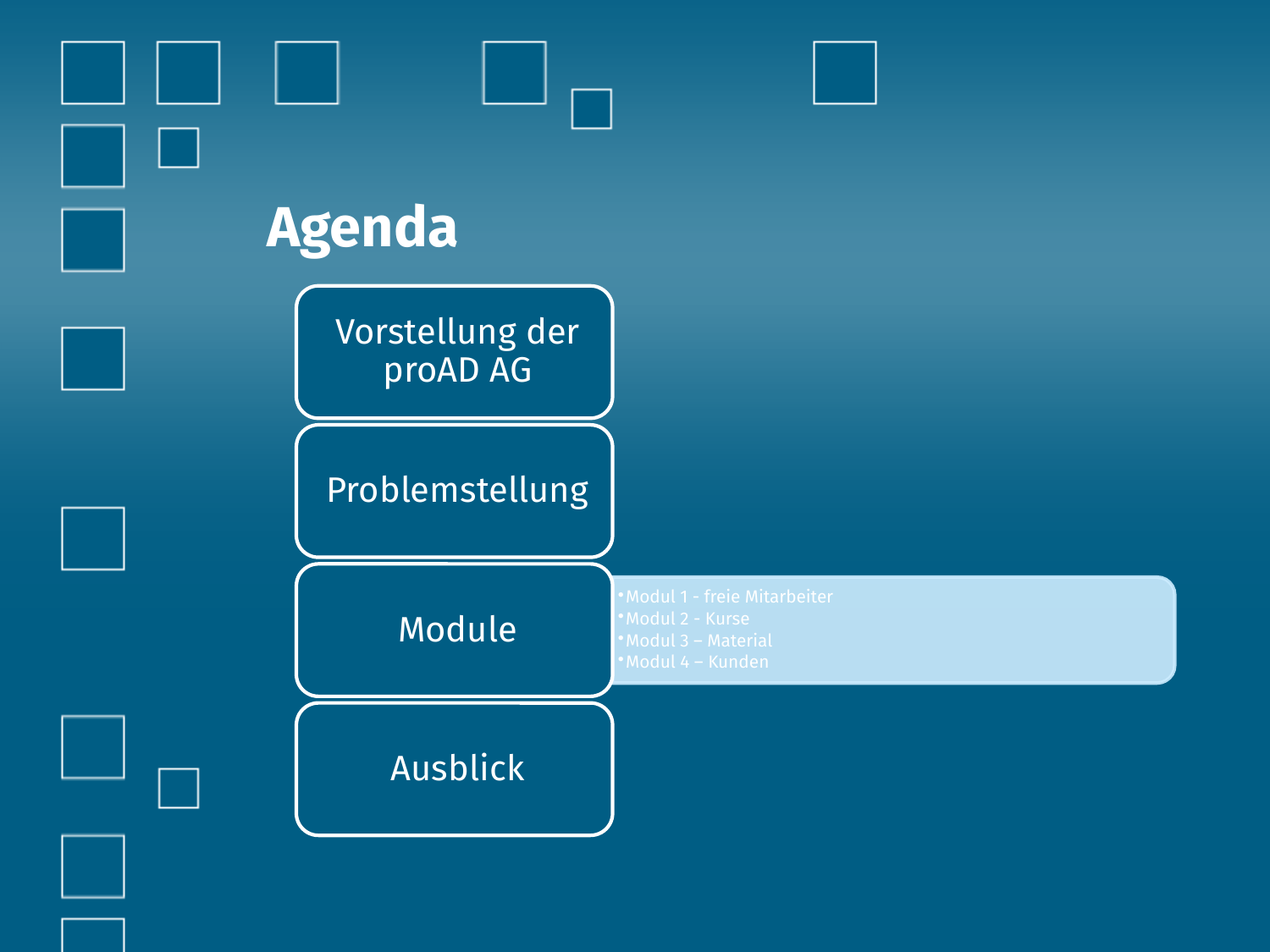

# Agenda
Vorstellung der proAD AG
Problemstellung
Modul 1 - freie Mitarbeiter
Modul 2 - Kurse
Modul 3 – Material
Modul 4 – Kunden
Module
Ausblick